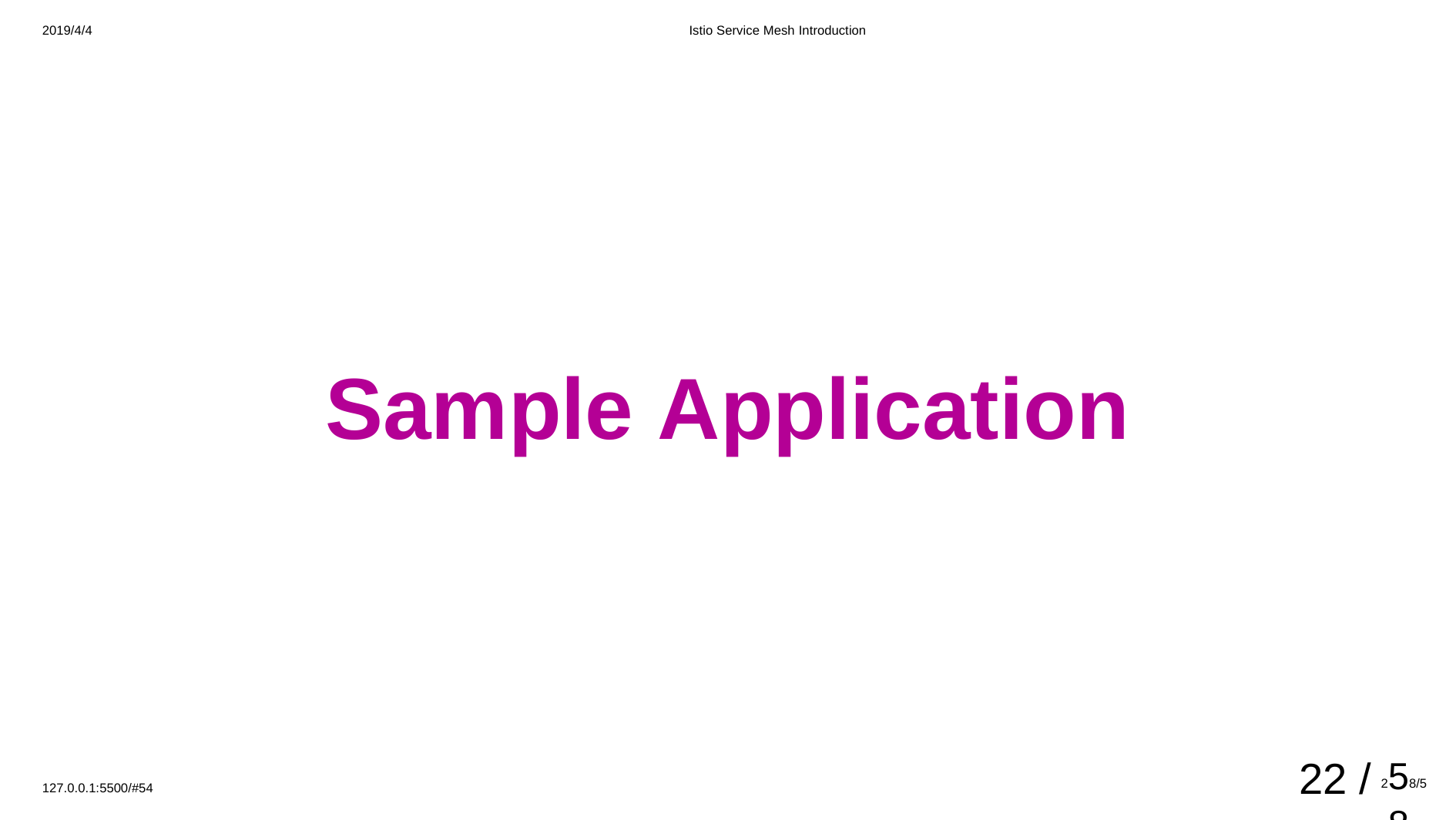

2019/4/4
Istio Service Mesh Introduction
# Sample Application
22 /
258/588
127.0.0.1:5500/#54